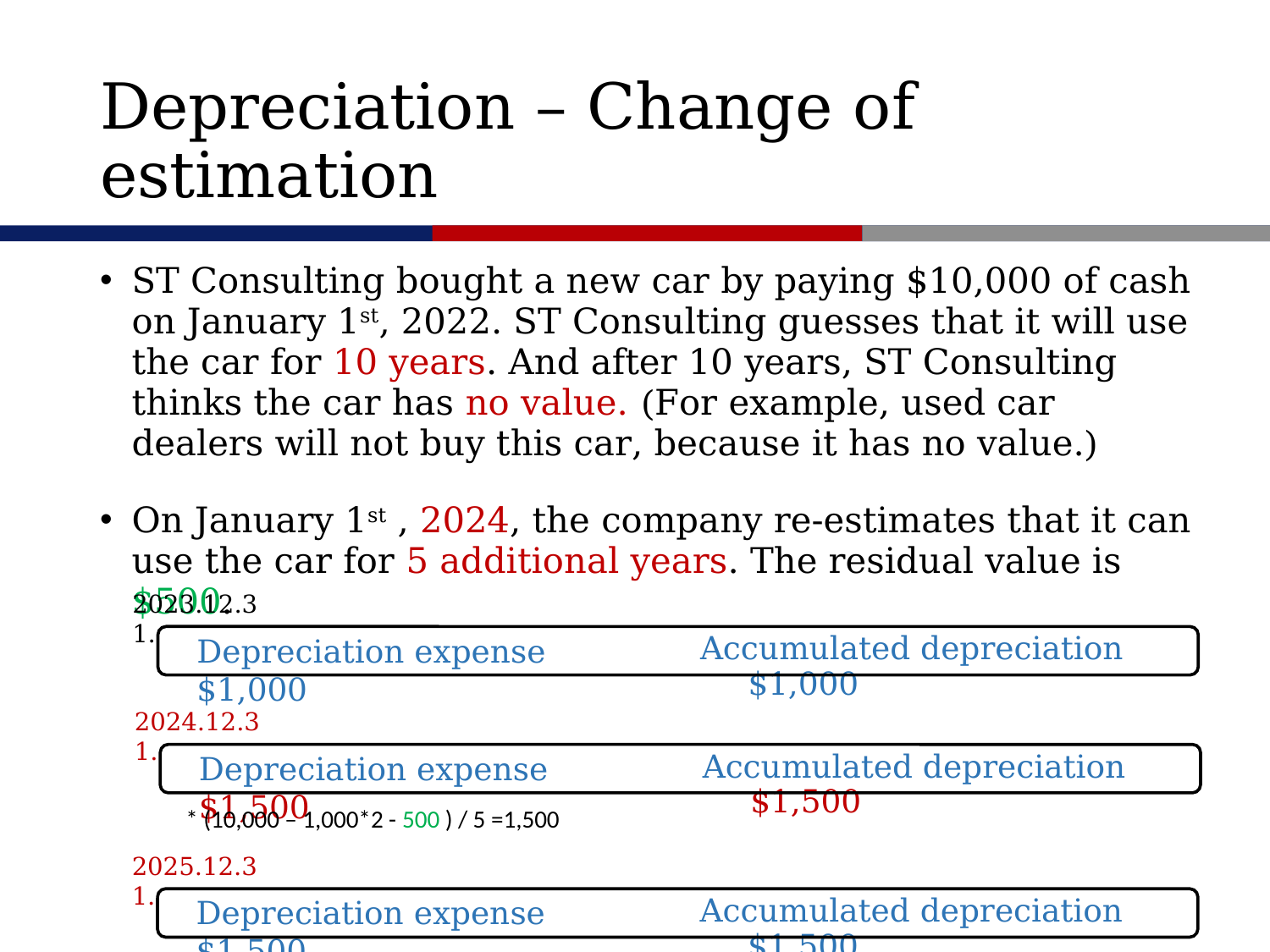

# Depreciation – Change of estimation
ST Consulting bought a new car by paying $10,000 of cash on January 1st, 2022. ST Consulting guesses that it will use the car for 10 years. And after 10 years, ST Consulting thinks the car has no value. (For example, used car dealers will not buy this car, because it has no value.)
On January 1st , 2024, the company re-estimates that it can use the car for 5 additional years. The residual value is $500.
2023.12.31.
Depreciation expense        $1,000
Accumulated depreciation     $1,000

2024.12.31.
Depreciation expense        $1,500
Accumulated depreciation     $1,500

* (10,000 – 1,000*2 - 500 ) / 5 =1,500
2025.12.31.
Depreciation expense        $1,500
Accumulated depreciation     $1,500